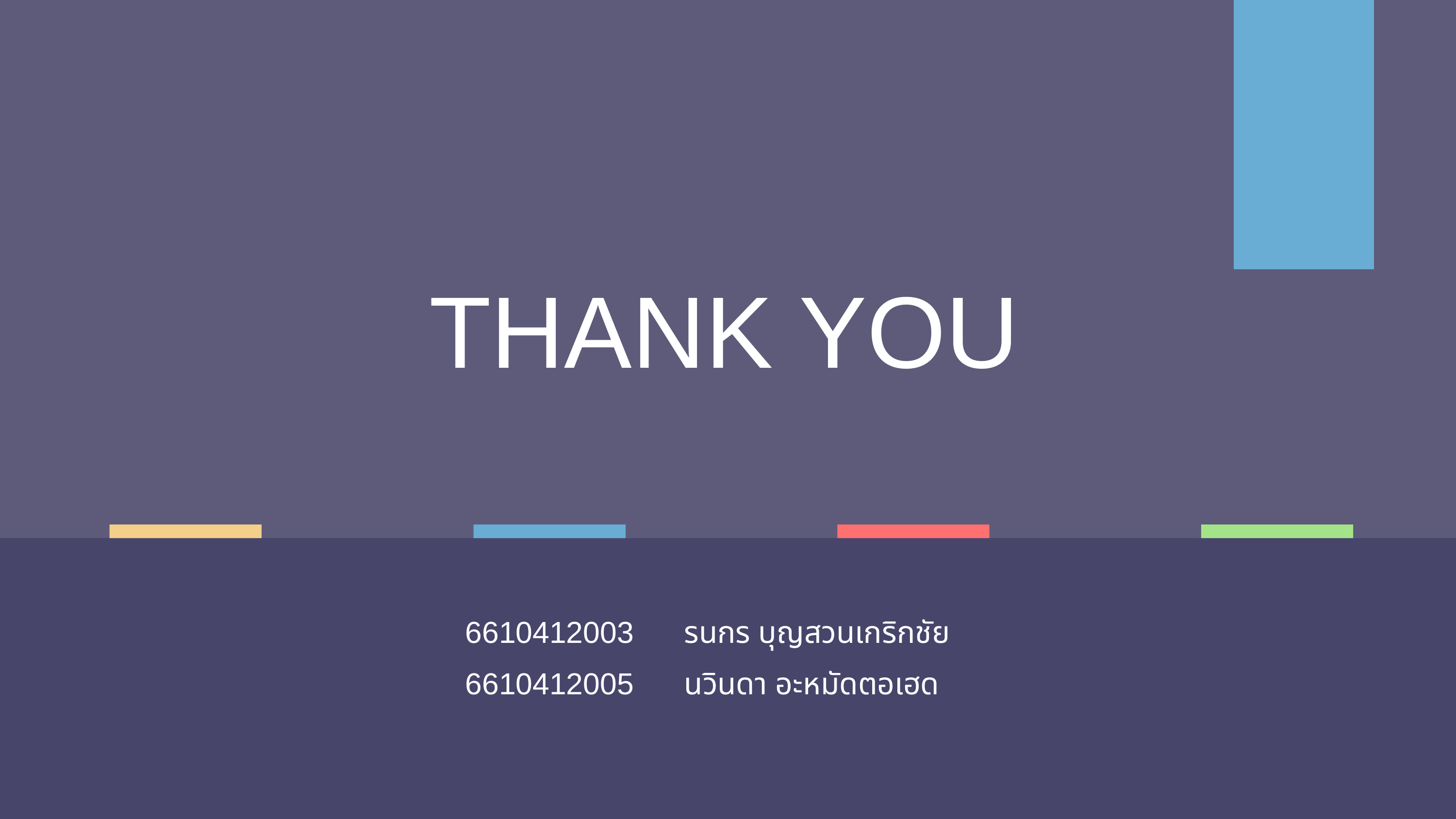

THANK YOU

6610412003      รนกร บุญสวนเกริกชัย
6610412005      นวินดา อะหมัดตอเฮด